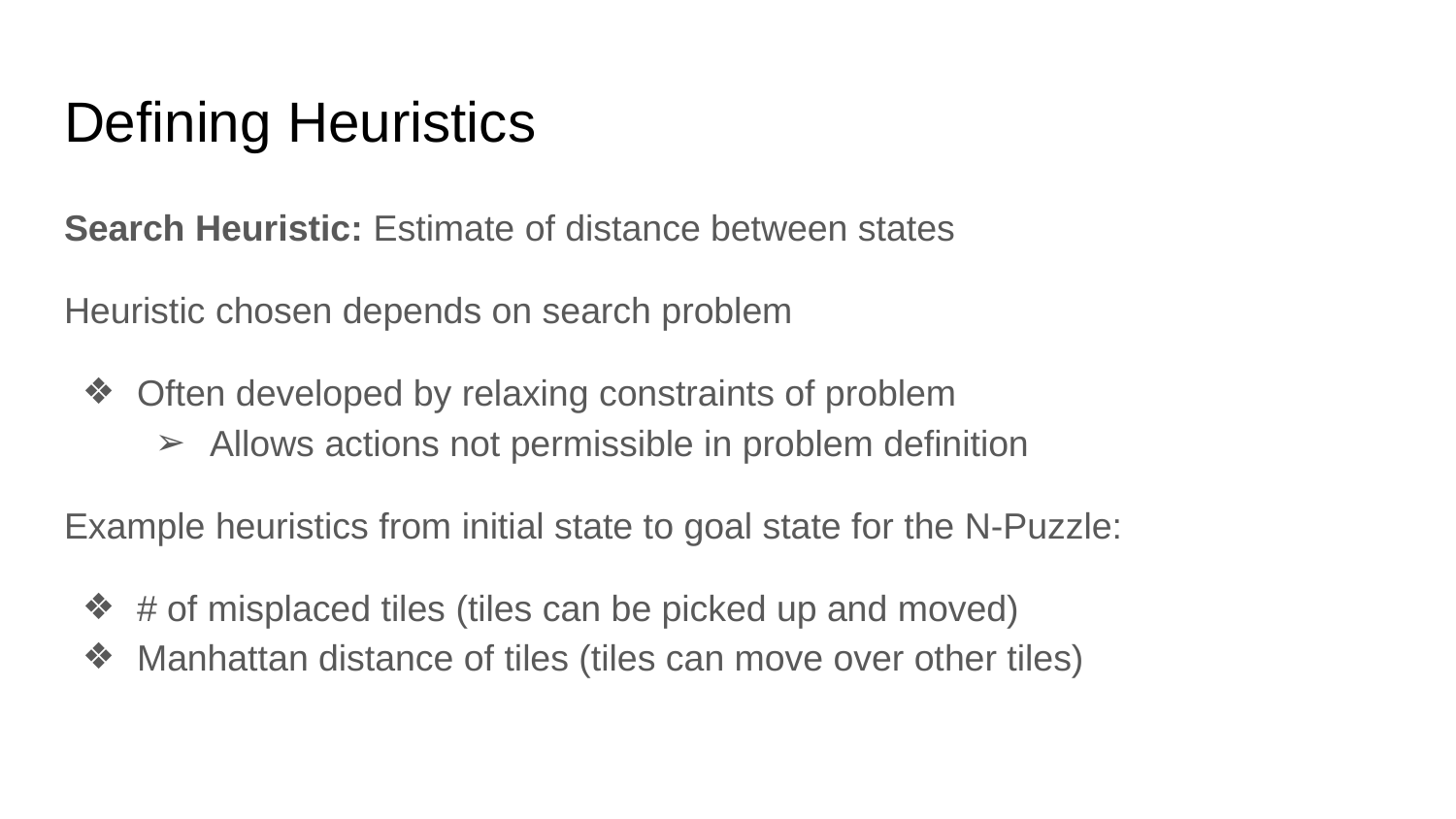

# Defining Heuristics
Search Heuristic: Estimate of distance between states
Heuristic chosen depends on search problem
Often developed by relaxing constraints of problem
Allows actions not permissible in problem definition
Example heuristics from initial state to goal state for the N-Puzzle:
# of misplaced tiles (tiles can be picked up and moved)
Manhattan distance of tiles (tiles can move over other tiles)